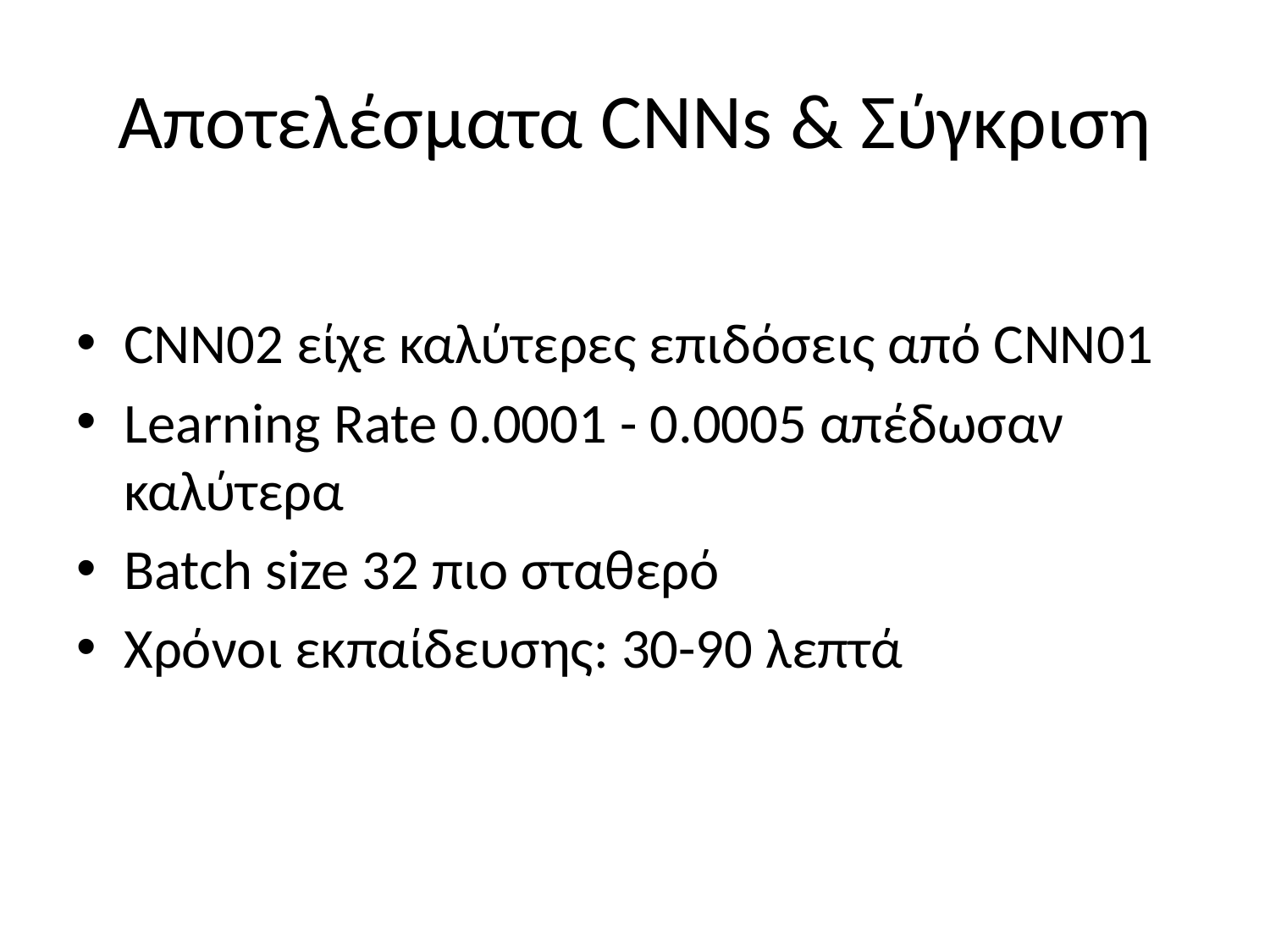

# Αποτελέσματα CNNs & Σύγκριση

CNN02 είχε καλύτερες επιδόσεις από CNN01
Learning Rate 0.0001 - 0.0005 απέδωσαν καλύτερα
Batch size 32 πιο σταθερό
Χρόνοι εκπαίδευσης: 30-90 λεπτά